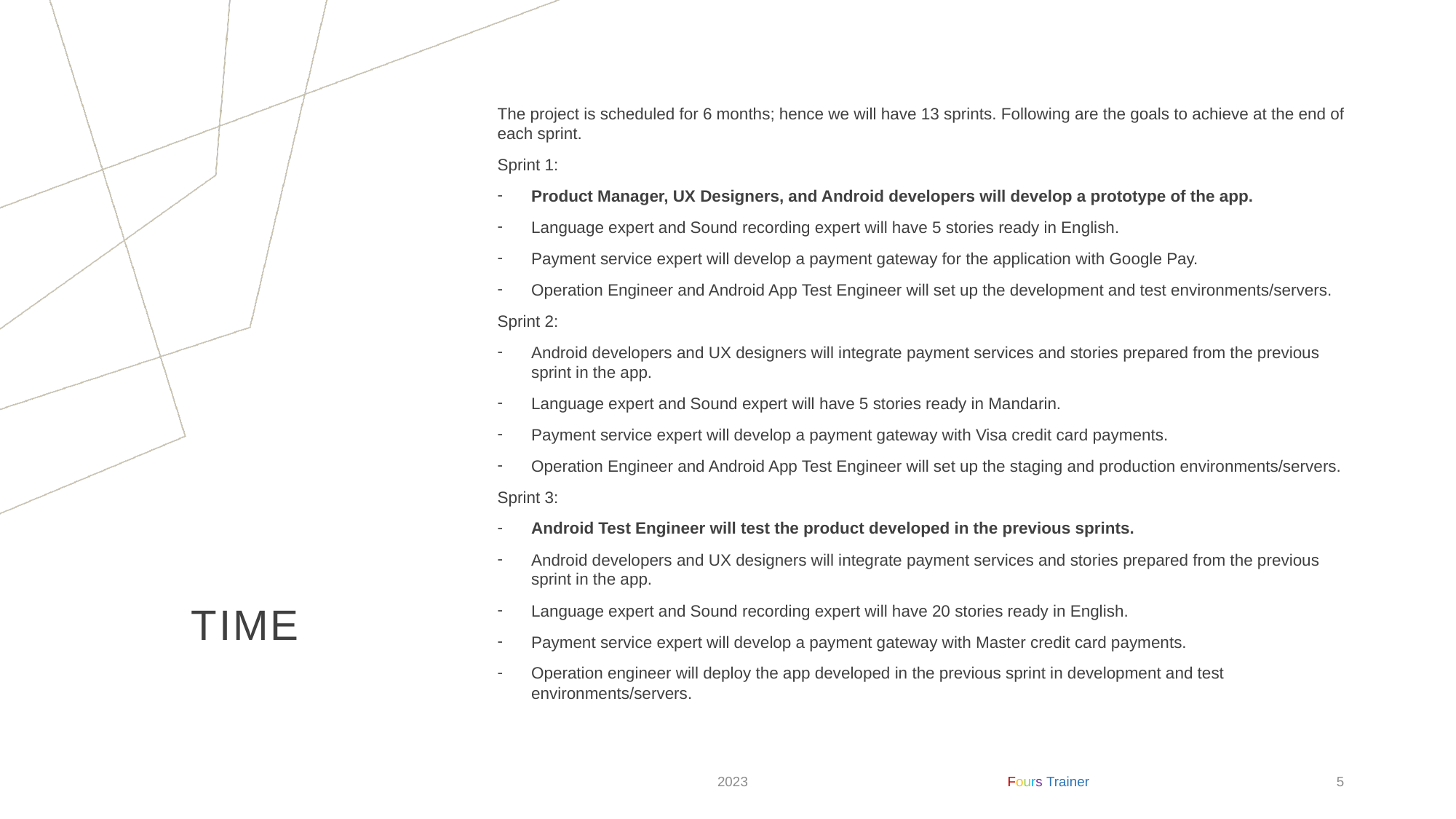

The project is scheduled for 6 months; hence we will have 13 sprints. Following are the goals to achieve at the end of each sprint.
Sprint 1:
Product Manager, UX Designers, and Android developers will develop a prototype of the app.
Language expert and Sound recording expert will have 5 stories ready in English.
Payment service expert will develop a payment gateway for the application with Google Pay.
Operation Engineer and Android App Test Engineer will set up the development and test environments/servers.
Sprint 2:
Android developers and UX designers will integrate payment services and stories prepared from the previous sprint in the app.
Language expert and Sound expert will have 5 stories ready in Mandarin.
Payment service expert will develop a payment gateway with Visa credit card payments.
Operation Engineer and Android App Test Engineer will set up the staging and production environments/servers.
Sprint 3:
Android Test Engineer will test the product developed in the previous sprints.
Android developers and UX designers will integrate payment services and stories prepared from the previous sprint in the app.
Language expert and Sound recording expert will have 20 stories ready in English.
Payment service expert will develop a payment gateway with Master credit card payments.
Operation engineer will deploy the app developed in the previous sprint in development and test environments/servers.
# Time
2023
Fours Trainer
5